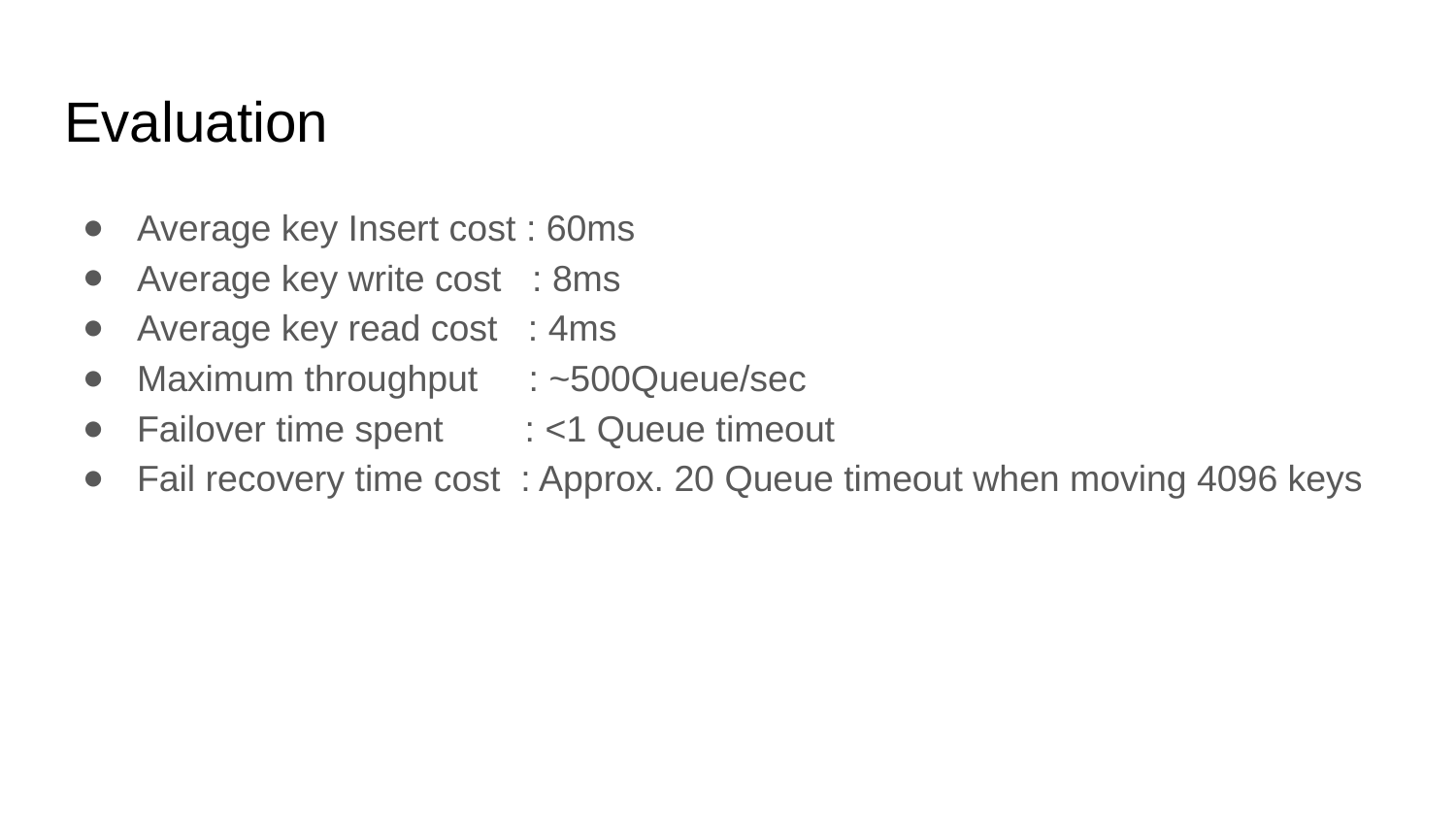

# Evaluation
Average key Insert cost : 60ms
Average key write cost   : 8ms
Average key read cost   : 4ms
Maximum throughput     : ~500Queue/sec
Failover time spent        : <1 Queue timeout
Fail recovery time cost  : Approx. 20 Queue timeout when moving 4096 keys